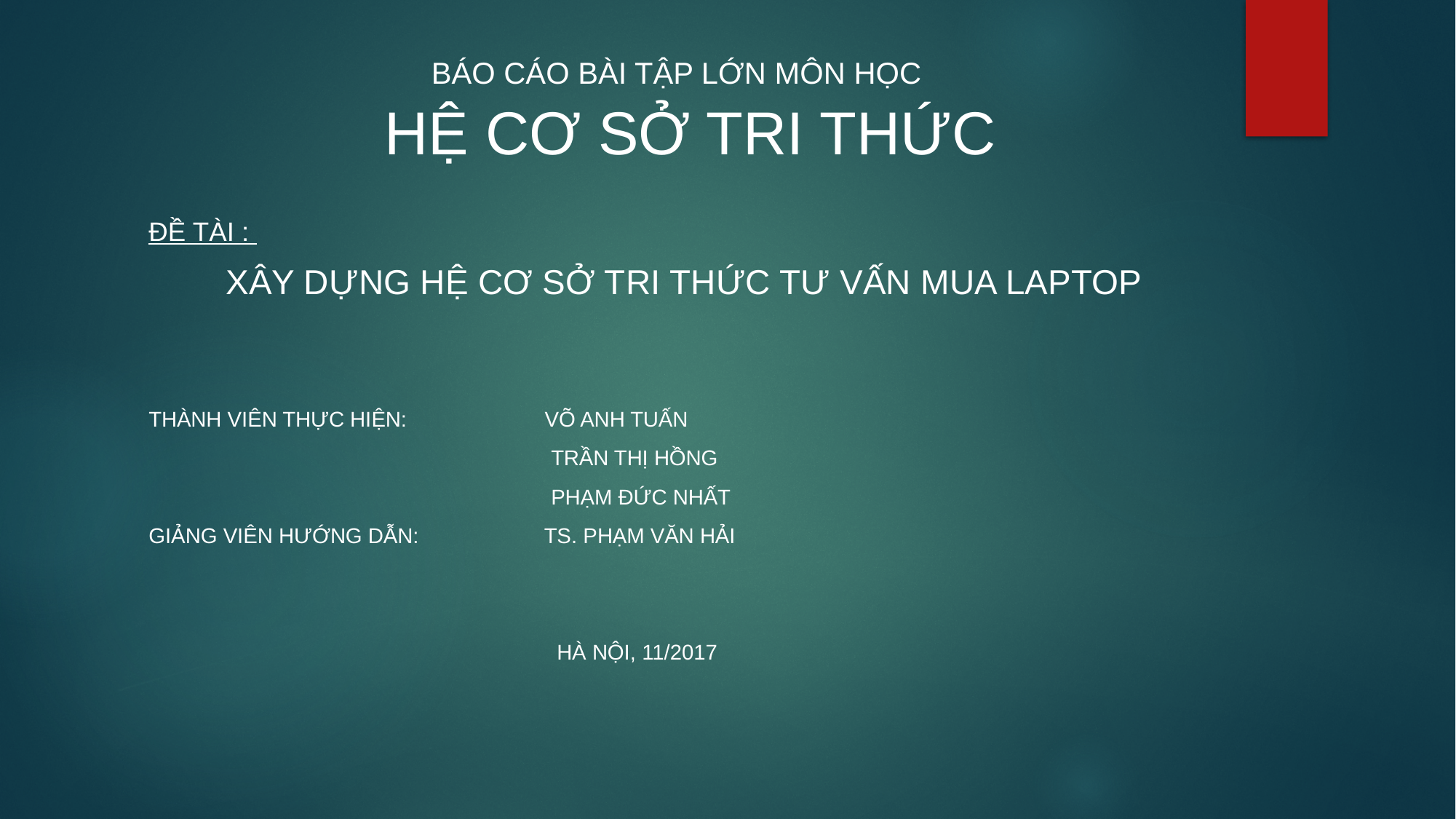

# BÁO CÁO BÀI TẬP LỚN MÔN HỌC HỆ CƠ SỞ TRI THỨC
Đề tài :
        Xây dựng hệ cơ sở tri thức tư vấn mua laptop

Thành viên thực hiện:                       Võ Anh tuấN
                                                                   TRẦN THỊ HỒNG
                                                                   phạm đức nhất
Giảng viên hướng dẫn:                     ts. PHẠM VĂN HẢI

                                                                    hà nội, 11/2017